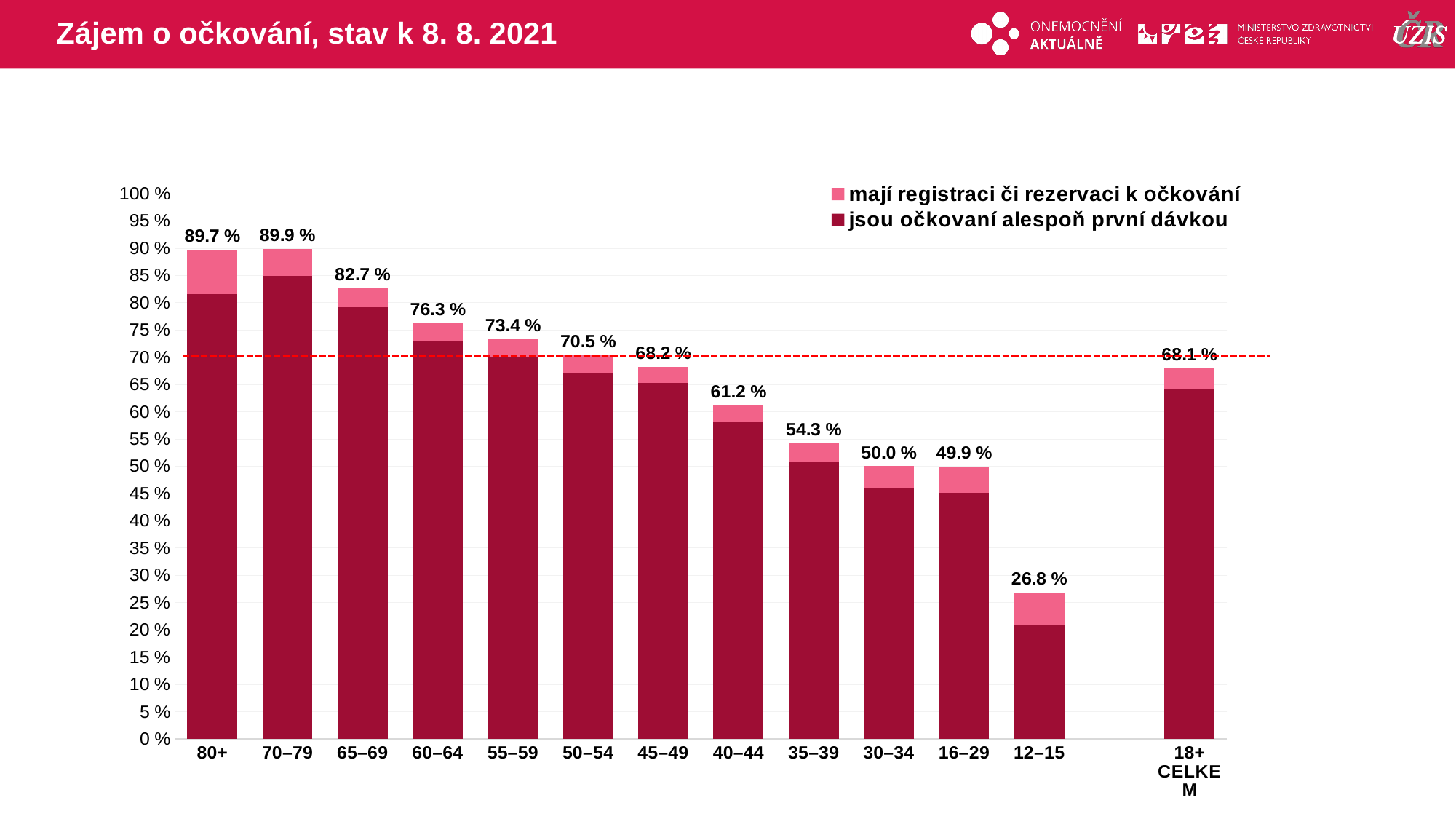

# Zájem o očkování, stav k 8. 8. 2021

### Chart

| Category | mají registraci či rezervaci k očkování | jsou očkovaní alespoň první dávkou |
|---|---|---|
| 80+ | 89.70496 | 81.5791708 |
| 70–79 | 89.9264 | 84.8638935 |
| 65–69 | 82.67328 | 79.1640022 |
| 60–64 | 76.31027 | 73.0920195 |
| 55–59 | 73.4 | 70.0034193 |
| 50–54 | 70.45406 | 67.2037946 |
| 45–49 | 68.2346 | 65.2902947 |
| 40–44 | 61.22088 | 58.1891616 |
| 35–39 | 54.3062 | 50.8264858 |
| 30–34 | 50.02538 | 46.0315385 |
| 16–29 | 49.93527 | 45.1939603 |
| 12–15 | 26.82612 | 20.9308897 |
|  | None | None |
| 18+ CELKEM | 68.07222 | 64.097516 |